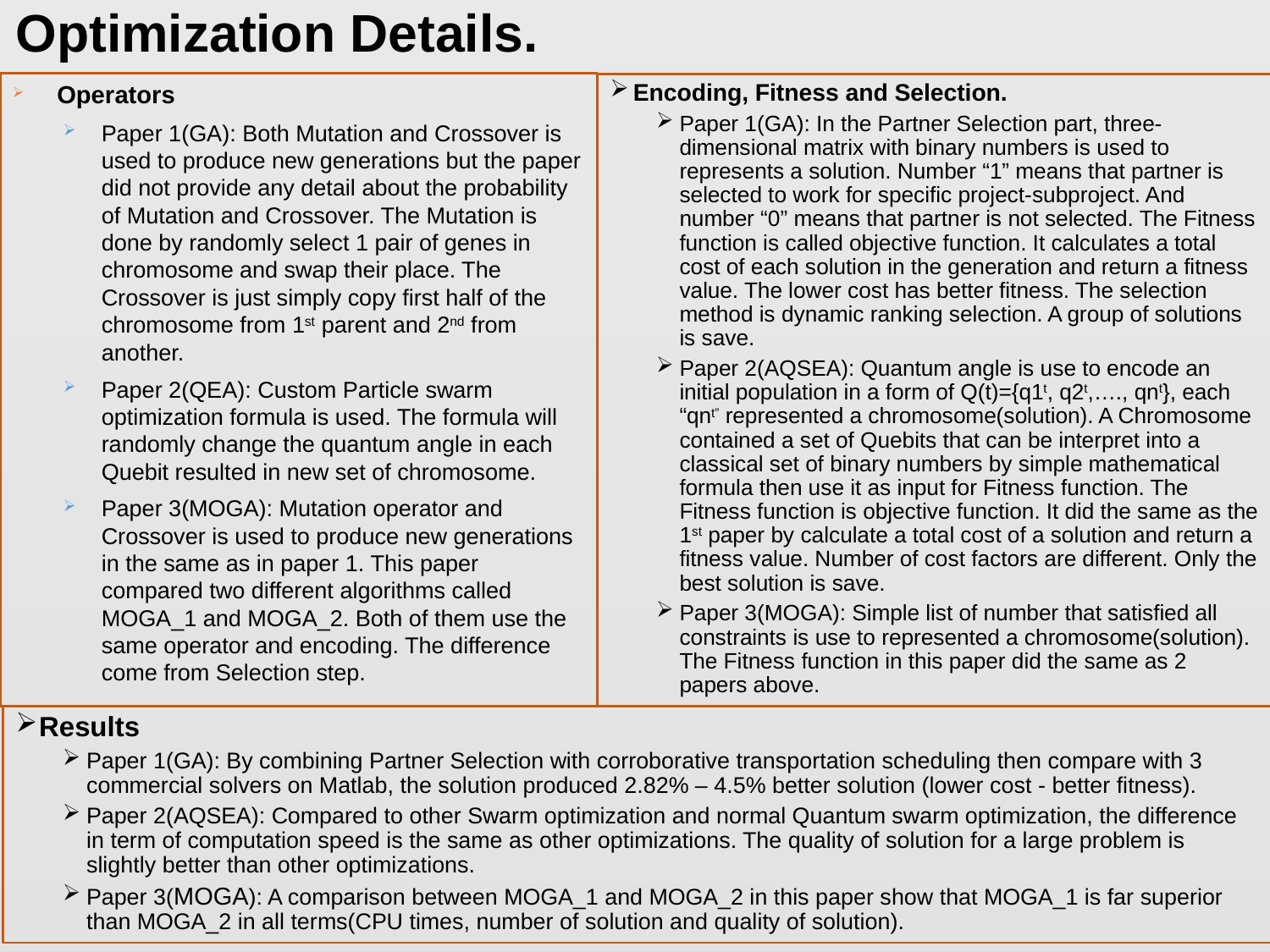

# Optimization Details.
Operators
Paper 1(GA): Both Mutation and Crossover is used to produce new generations but the paper did not provide any detail about the probability of Mutation and Crossover. The Mutation is done by randomly select 1 pair of genes in chromosome and swap their place. The Crossover is just simply copy first half of the chromosome from 1st parent and 2nd from another.
Paper 2(QEA): Custom Particle swarm optimization formula is used. The formula will randomly change the quantum angle in each Quebit resulted in new set of chromosome.
Paper 3(MOGA): Mutation operator and Crossover is used to produce new generations in the same as in paper 1. This paper compared two different algorithms called MOGA_1 and MOGA_2. Both of them use the same operator and encoding. The difference come from Selection step.
Encoding, Fitness and Selection.
Paper 1(GA): In the Partner Selection part, three-dimensional matrix with binary numbers is used to represents a solution. Number “1” means that partner is selected to work for specific project-subproject. And number “0” means that partner is not selected. The Fitness function is called objective function. It calculates a total cost of each solution in the generation and return a fitness value. The lower cost has better fitness. The selection method is dynamic ranking selection. A group of solutions is save.
Paper 2(AQSEA): Quantum angle is use to encode an initial population in a form of Q(t)={q1t, q2t,…., qnt}, each “qnt” represented a chromosome(solution). A Chromosome contained a set of Quebits that can be interpret into a classical set of binary numbers by simple mathematical formula then use it as input for Fitness function. The Fitness function is objective function. It did the same as the 1st paper by calculate a total cost of a solution and return a fitness value. Number of cost factors are different. Only the best solution is save.
Paper 3(MOGA): Simple list of number that satisfied all constraints is use to represented a chromosome(solution). The Fitness function in this paper did the same as 2 papers above.
Results
Paper 1(GA): By combining Partner Selection with corroborative transportation scheduling then compare with 3 commercial solvers on Matlab, the solution produced 2.82% – 4.5% better solution (lower cost - better fitness).
Paper 2(AQSEA): Compared to other Swarm optimization and normal Quantum swarm optimization, the difference in term of computation speed is the same as other optimizations. The quality of solution for a large problem is slightly better than other optimizations.
Paper 3(MOGA): A comparison between MOGA_1 and MOGA_2 in this paper show that MOGA_1 is far superior than MOGA_2 in all terms(CPU times, number of solution and quality of solution).